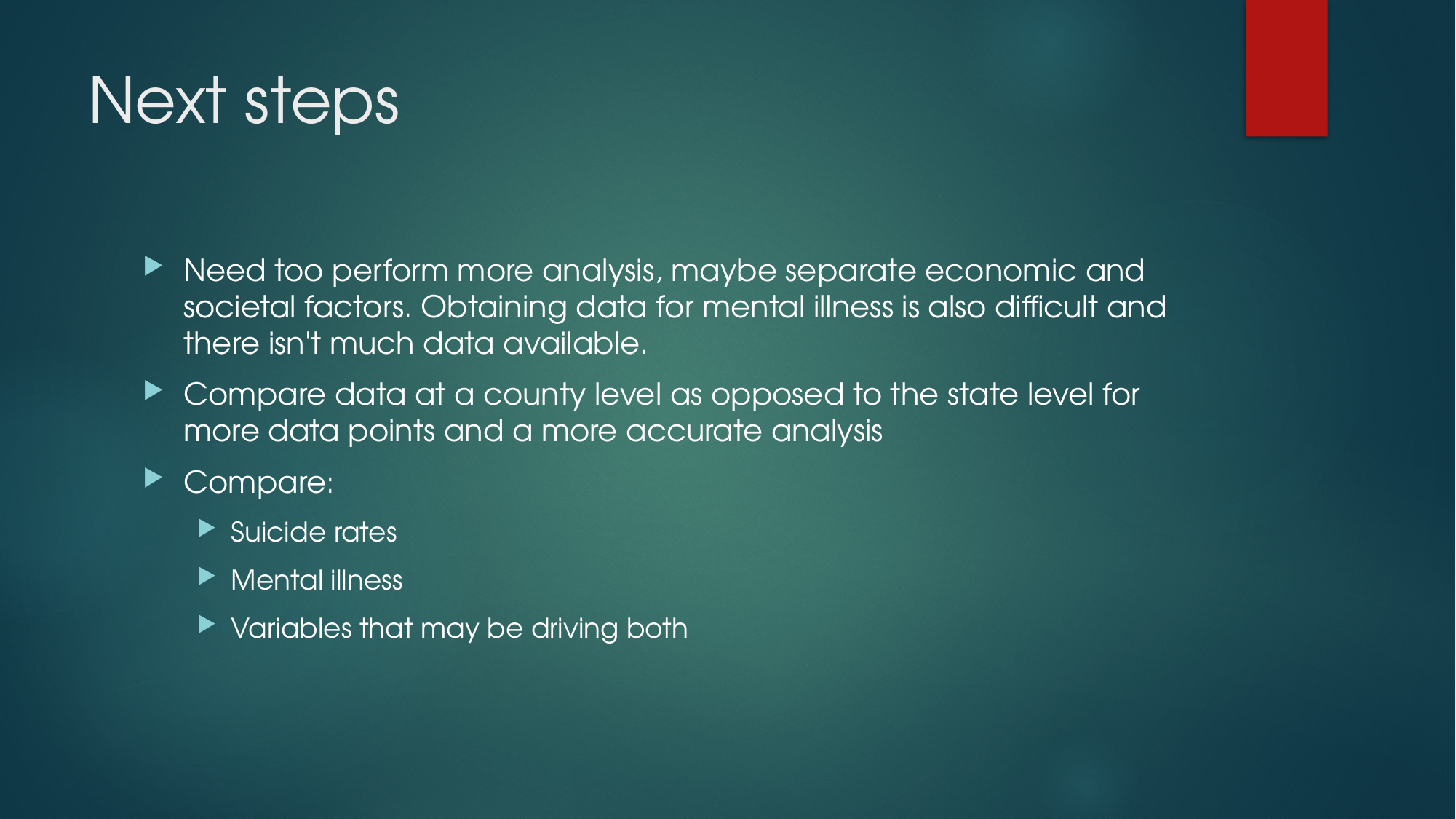

# Next steps
Need too perform more analysis, maybe separate economic and societal factors. Obtaining data for mental illness is also difficult and there isn't much data available.
Compare data at a county level as opposed to the state level for more data points and a more accurate analysis
Compare:
Suicide rates
Mental illness
Variables that may be driving both